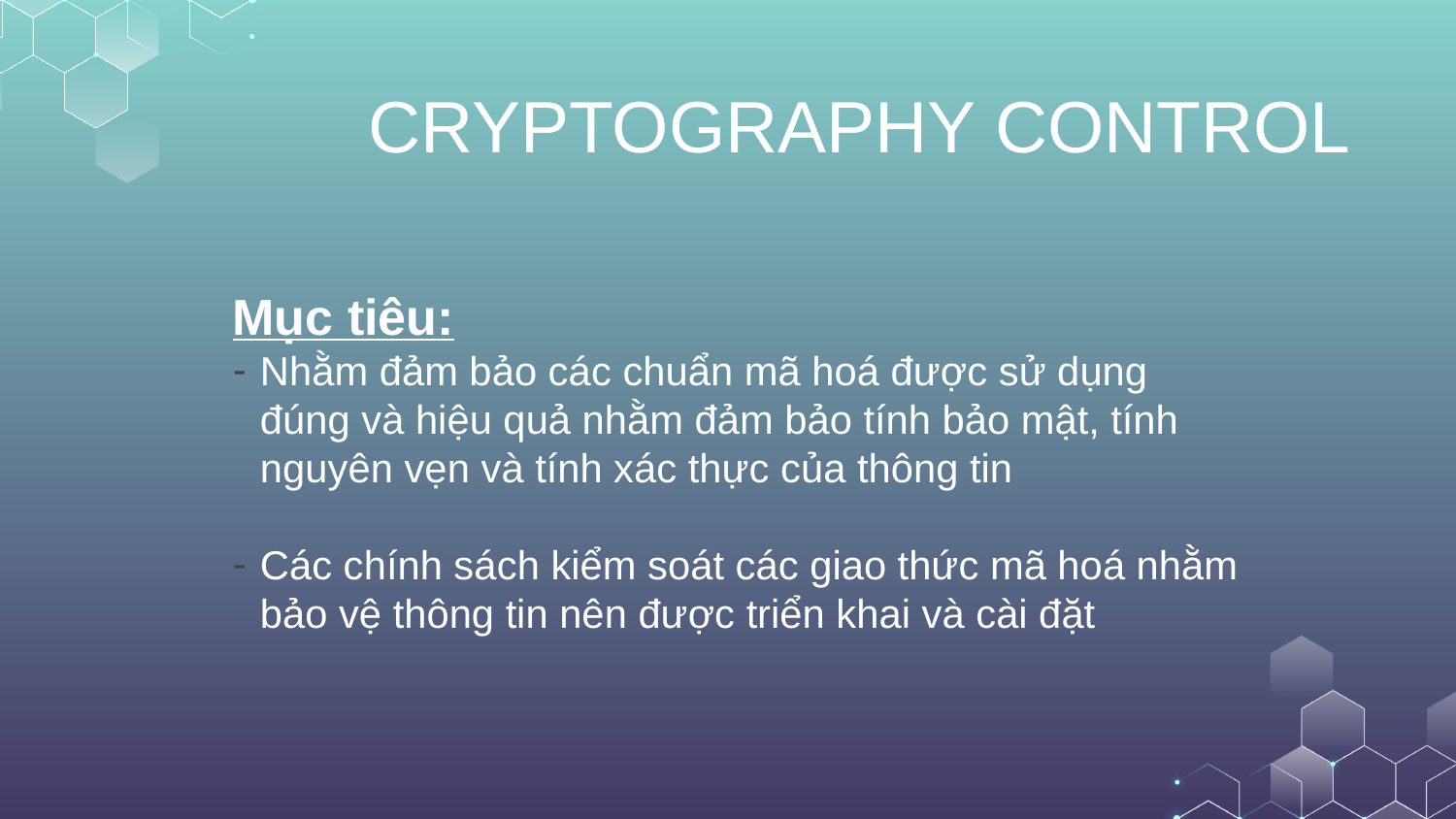

# CRYPTOGRAPHY CONTROL
Mục tiêu:
Nhằm đảm bảo các chuẩn mã hoá được sử dụng đúng và hiệu quả nhằm đảm bảo tính bảo mật, tính nguyên vẹn và tính xác thực của thông tin

Các chính sách kiểm soát các giao thức mã hoá nhằm bảo vệ thông tin nên được triển khai và cài đặt